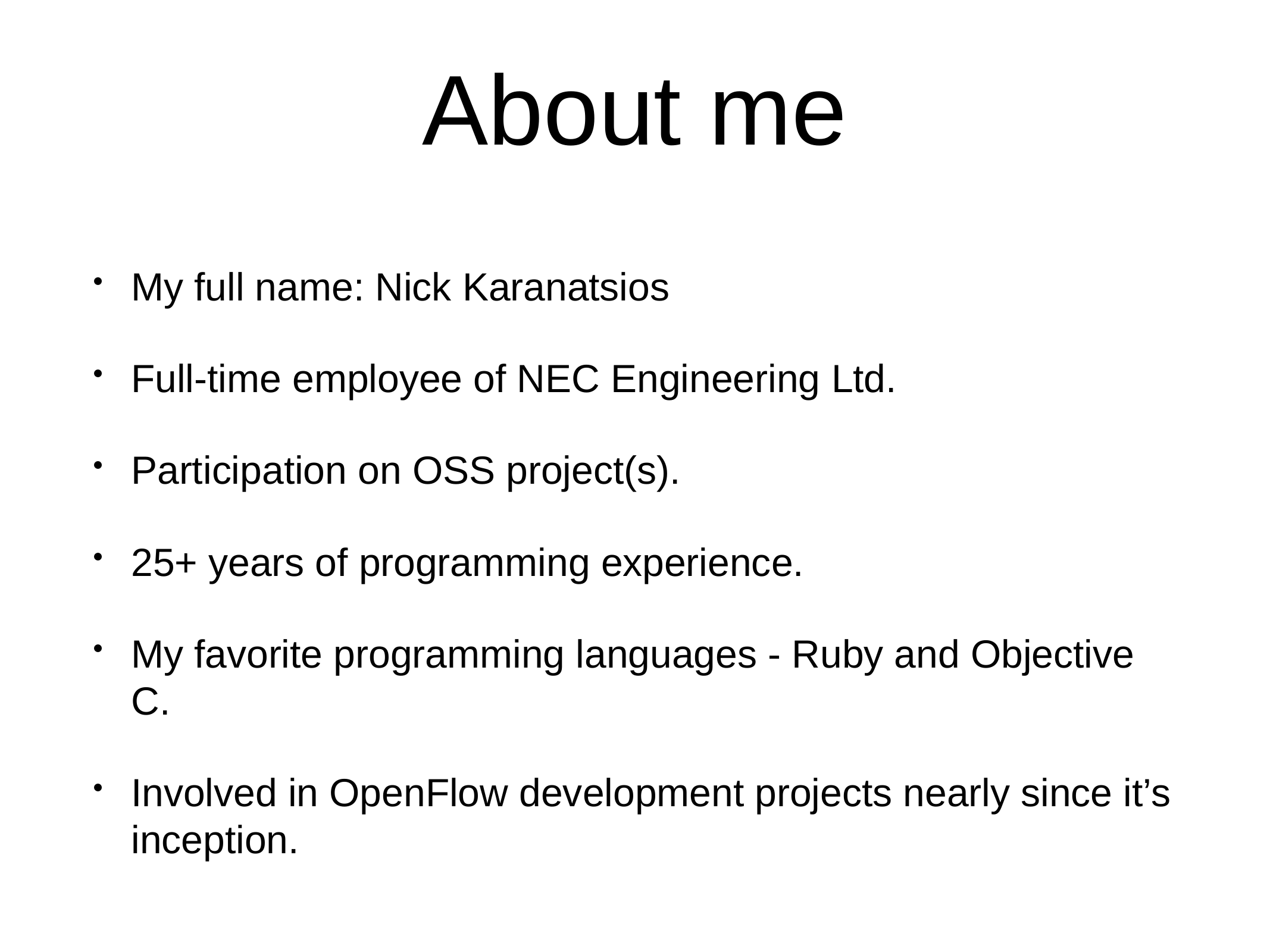

# About me
My full name: Nick Karanatsios
Full-time employee of NEC Engineering Ltd.
Participation on OSS project(s).
25+ years of programming experience.
My favorite programming languages - Ruby and Objective C.
Involved in OpenFlow development projects nearly since it’s inception.